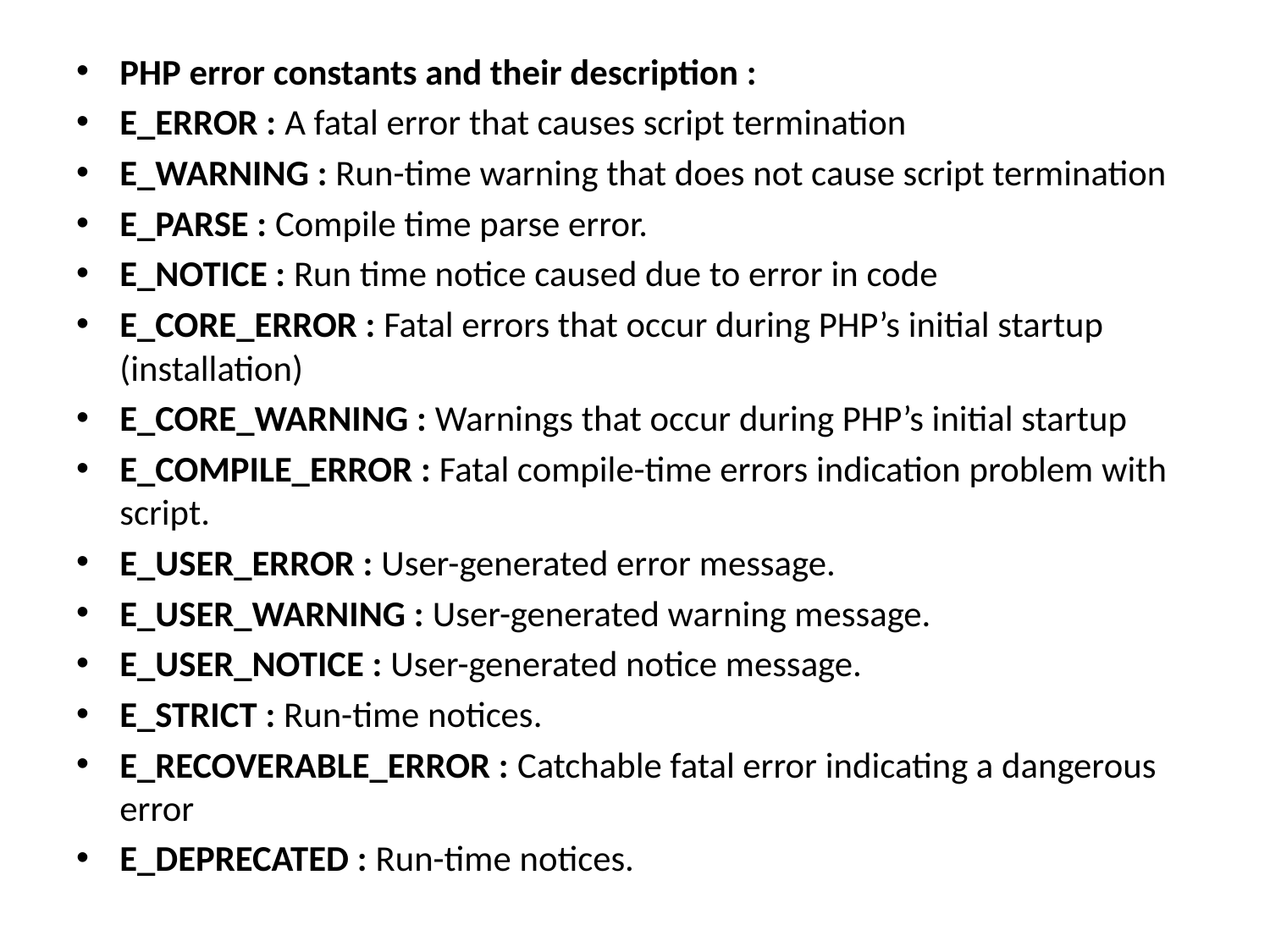

PHP error constants and their description :
E_ERROR : A fatal error that causes script termination
E_WARNING : Run-time warning that does not cause script termination
E_PARSE : Compile time parse error.
E_NOTICE : Run time notice caused due to error in code
E_CORE_ERROR : Fatal errors that occur during PHP’s initial startup (installation)
E_CORE_WARNING : Warnings that occur during PHP’s initial startup
E_COMPILE_ERROR : Fatal compile-time errors indication problem with script.
E_USER_ERROR : User-generated error message.
E_USER_WARNING : User-generated warning message.
E_USER_NOTICE : User-generated notice message.
E_STRICT : Run-time notices.
E_RECOVERABLE_ERROR : Catchable fatal error indicating a dangerous error
E_DEPRECATED : Run-time notices.